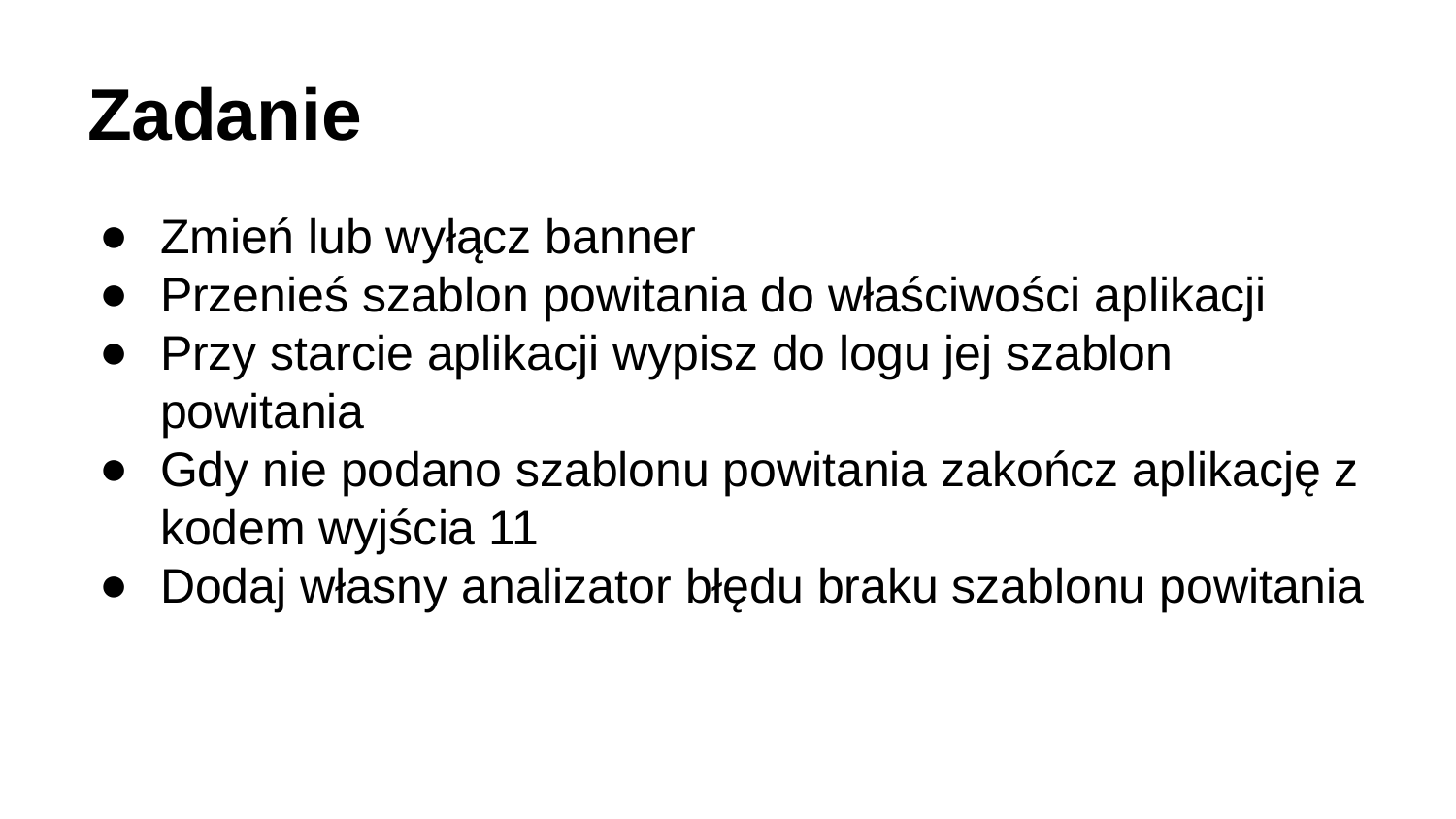

# Zadanie
Zmień lub wyłącz banner
Przenieś szablon powitania do właściwości aplikacji
Przy starcie aplikacji wypisz do logu jej szablon powitania
Gdy nie podano szablonu powitania zakończ aplikację z kodem wyjścia 11
Dodaj własny analizator błędu braku szablonu powitania